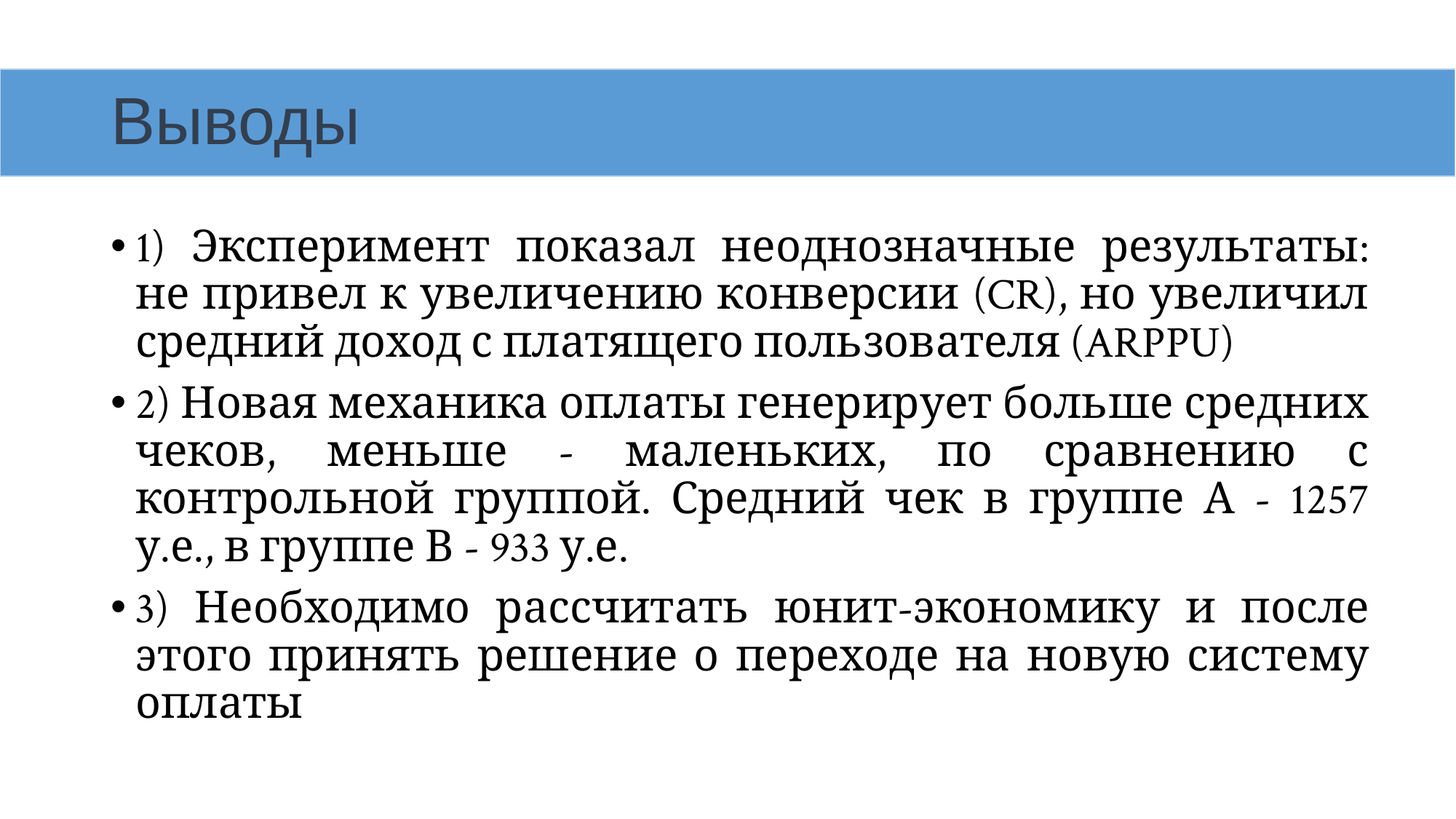

# Выводы

1) Эксперимент показал неоднозначные результаты: не привел к увеличению конверсии (CR), но увеличил средний доход с платящего пользователя (ARPPU)
2) Новая механика оплаты генерирует больше средних чеков, меньше - маленьких, по сравнению с контрольной группой. Средний чек в группе А - 1257 у.е., в группе В - 933 у.е.
3) Необходимо рассчитать юнит-экономику и после этого принять решение о переходе на новую систему оплаты